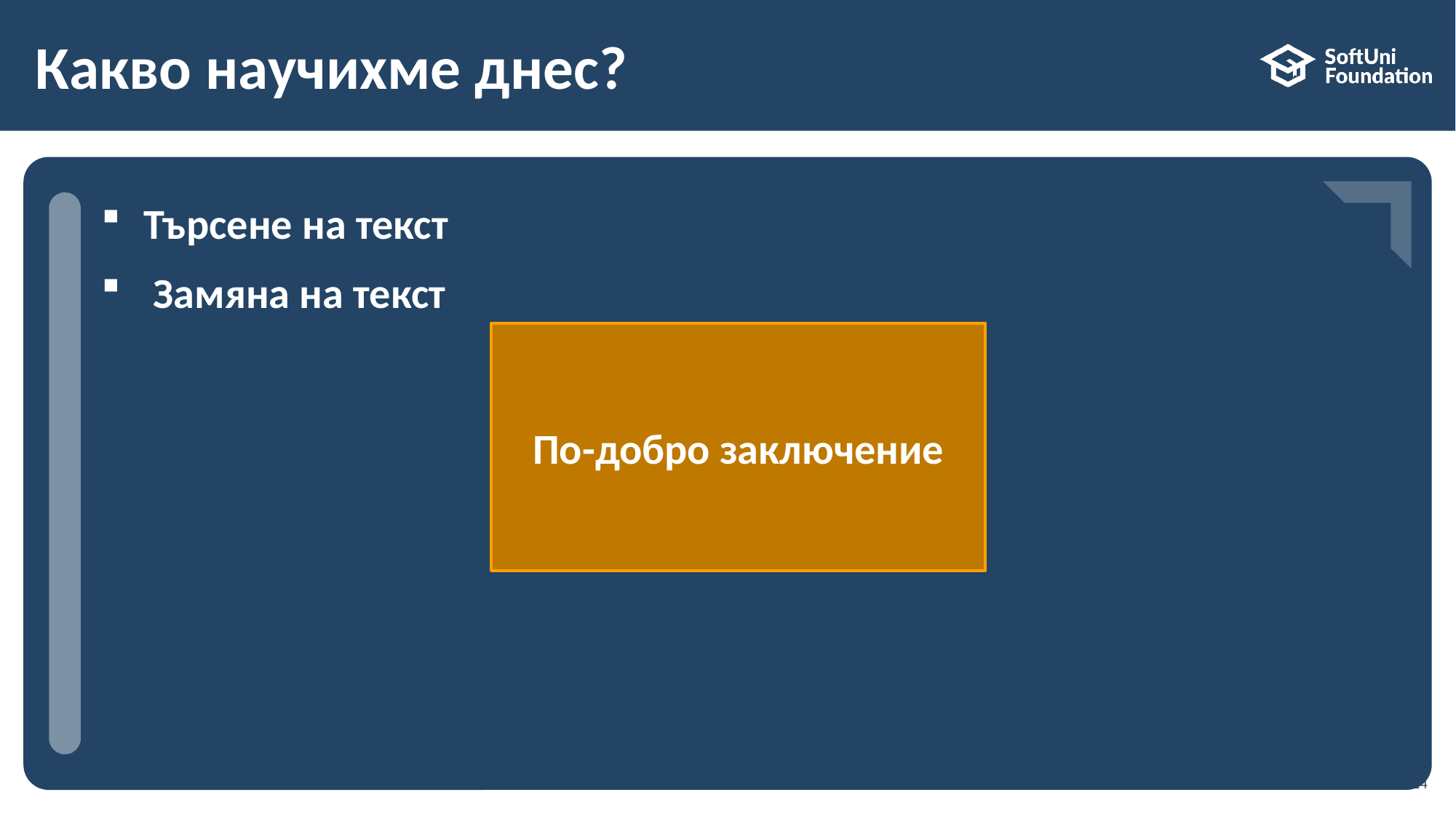

# Какво научихме днес?

…
…
…

Търсене на текст
 Замяна на текст
По-добро заключение
24